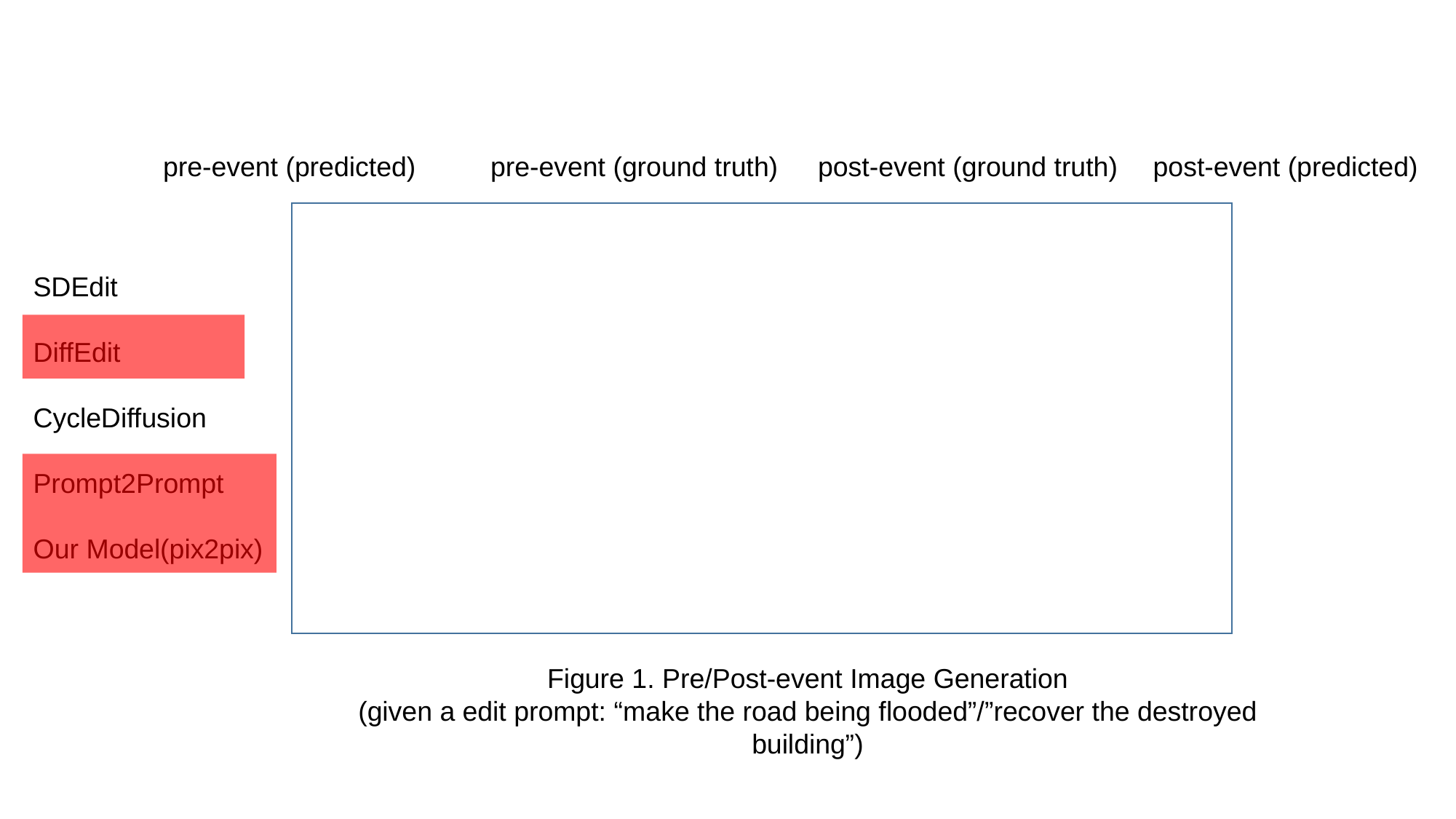

pre-event (predicted) 	pre-event (ground truth)	post-event (ground truth) 	 post-event (predicted)

SDEdit

DiffEdit

CycleDiffusion

Prompt2Prompt

Our Model(pix2pix)

Figure 1. Pre/Post-event Image Generation
(given a edit prompt: “make the road being flooded”/”recover the destroyed building”)